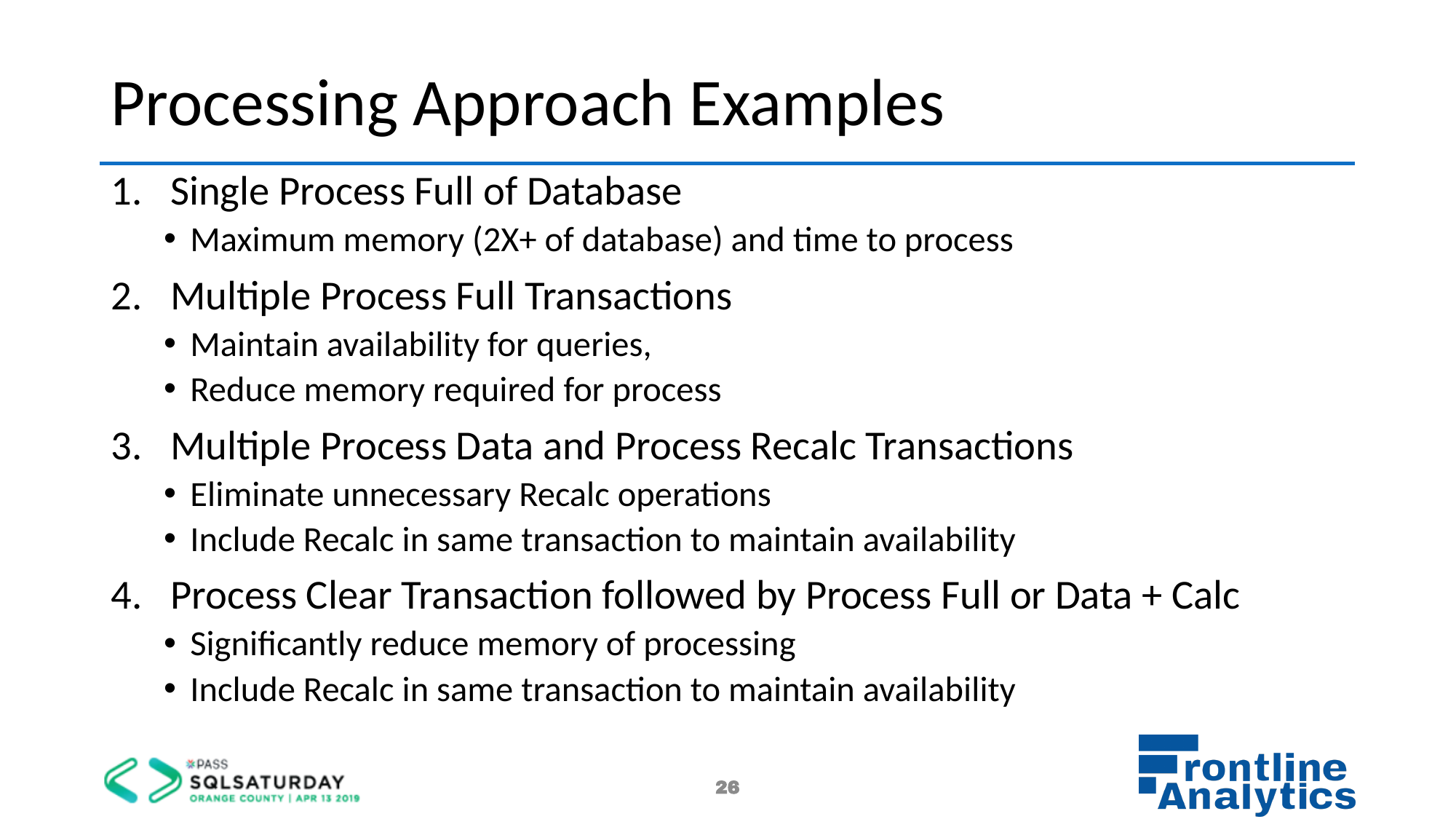

# Processing Approach Examples
Single Process Full of Database
Maximum memory (2X+ of database) and time to process
Multiple Process Full Transactions
Maintain availability for queries,
Reduce memory required for process
Multiple Process Data and Process Recalc Transactions
Eliminate unnecessary Recalc operations
Include Recalc in same transaction to maintain availability
Process Clear Transaction followed by Process Full or Data + Calc
Significantly reduce memory of processing
Include Recalc in same transaction to maintain availability
26